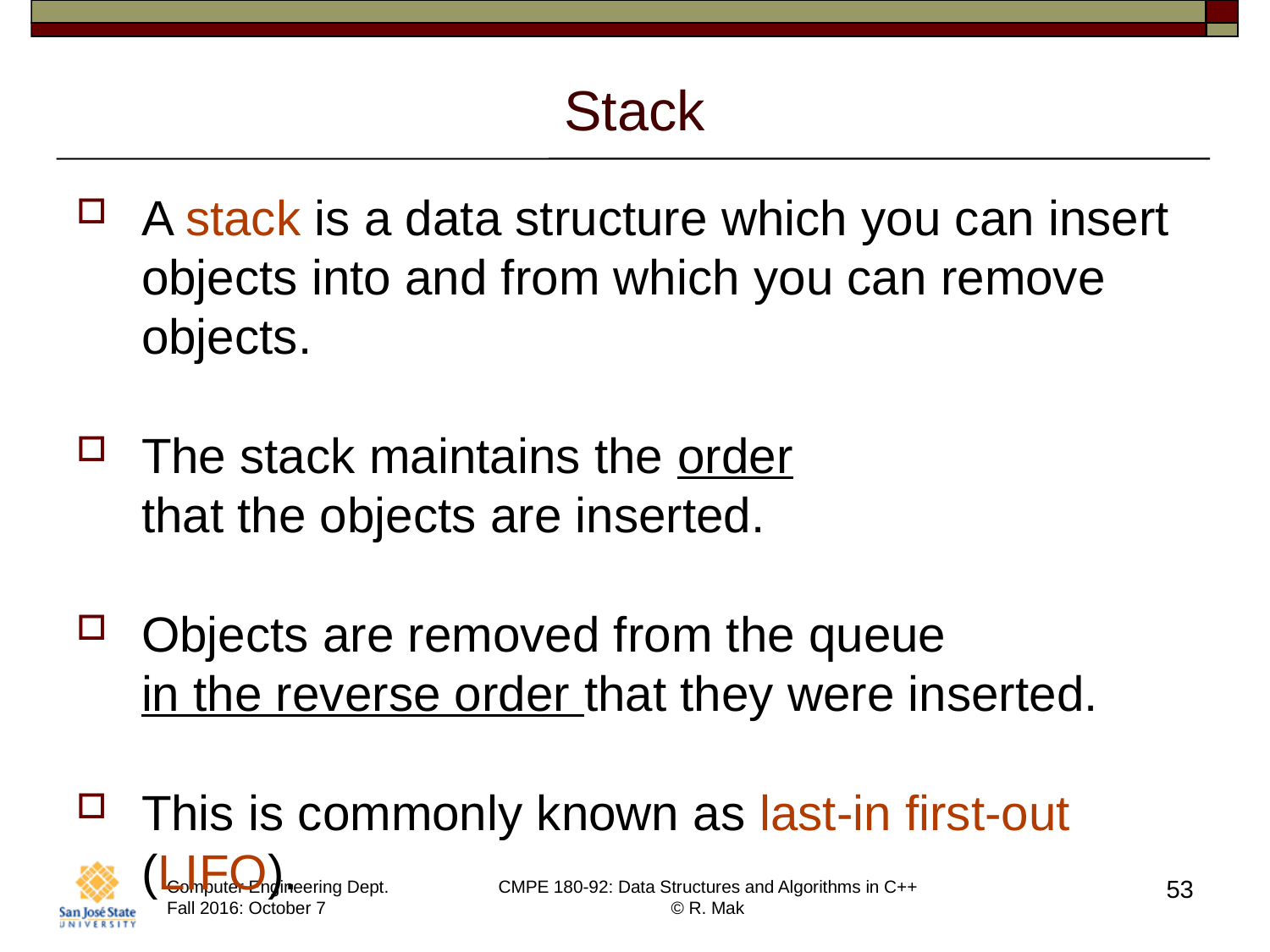

# Stack
A stack is a data structure which you can insert objects into and from which you can remove objects.

The stack maintains the order
that the objects are inserted.

Objects are removed from the queue
in the reverse order that they were inserted.

This is commonly known as last-in first-out (LIFO).

53